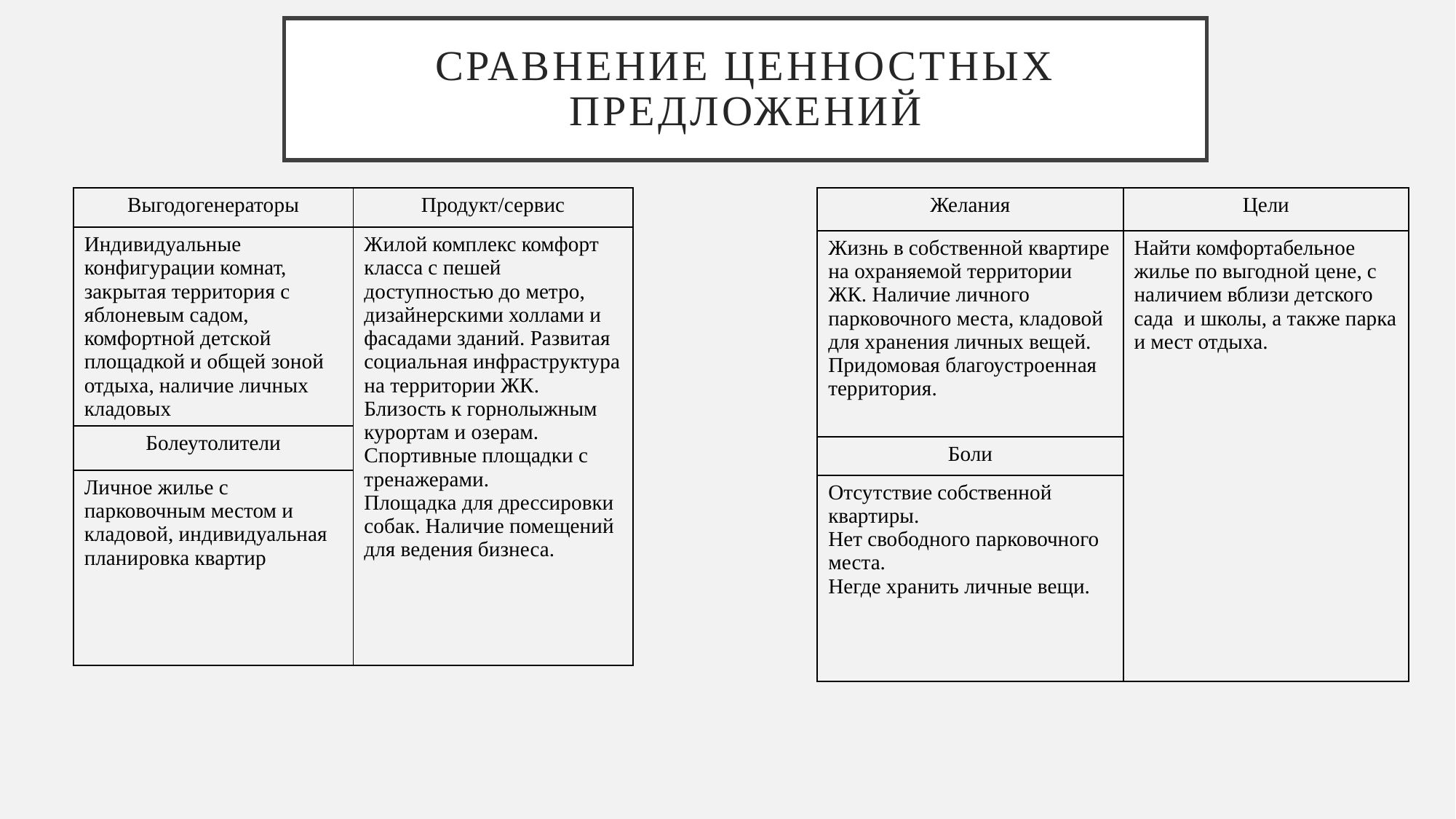

# Сравнение Ценностных предложений
| Выгодогенераторы | Продукт/сервис |
| --- | --- |
| Индивидуальные конфигурации комнат, закрытая территория с яблоневым садом, комфортной детской площадкой и общей зоной отдыха, наличие личных кладовых | Жилой комплекс комфорт класса с пешей доступностью до метро, дизайнерскими холлами и фасадами зданий. Развитая социальная инфраструктура на территории ЖК. Близость к горнолыжным курортам и озерам. Спортивные площадки с тренажерами. Площадка для дрессировки собак. Наличие помещений для ведения бизнеса. |
| Болеутолители |  |
| Личное жилье с парковочным местом и кладовой, индивидуальная планировка квартир |  |
| Желания | Цели |
| --- | --- |
| Жизнь в собственной квартире на охраняемой территории ЖК. Наличие личного парковочного места, кладовой для хранения личных вещей. Придомовая благоустроенная территория. | Найти комфортабельное жилье по выгодной цене, с наличием вблизи детского сада и школы, а также парка и мест отдыха. |
| Боли |  |
| Отсутствие собственной квартиры. Нет свободного парковочного места. Негде хранить личные вещи. |  |